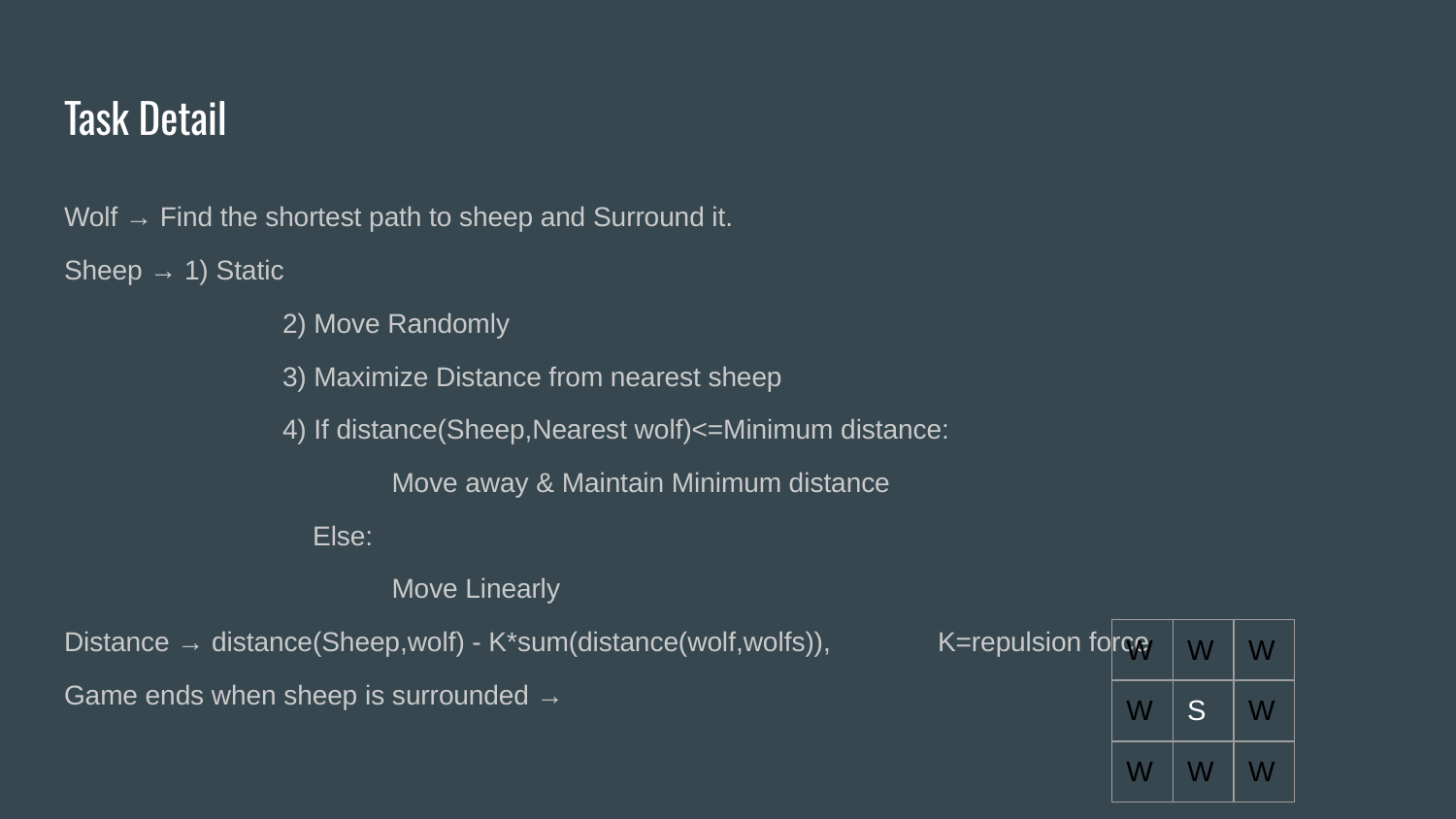

# Task Detail
Wolf → Find the shortest path to sheep and Surround it.
Sheep → 1) Static
		2) Move Randomly
		3) Maximize Distance from nearest sheep
		4) If distance(Sheep,Nearest wolf)<=Minimum distance:
			Move away & Maintain Minimum distance
		    Else:
			Move Linearly
Distance → distance(Sheep,wolf) - K*sum(distance(wolf,wolfs)),	K=repulsion force
Game ends when sheep is surrounded →
| W | W | W |
| --- | --- | --- |
| W | S | W |
| W | W | W |